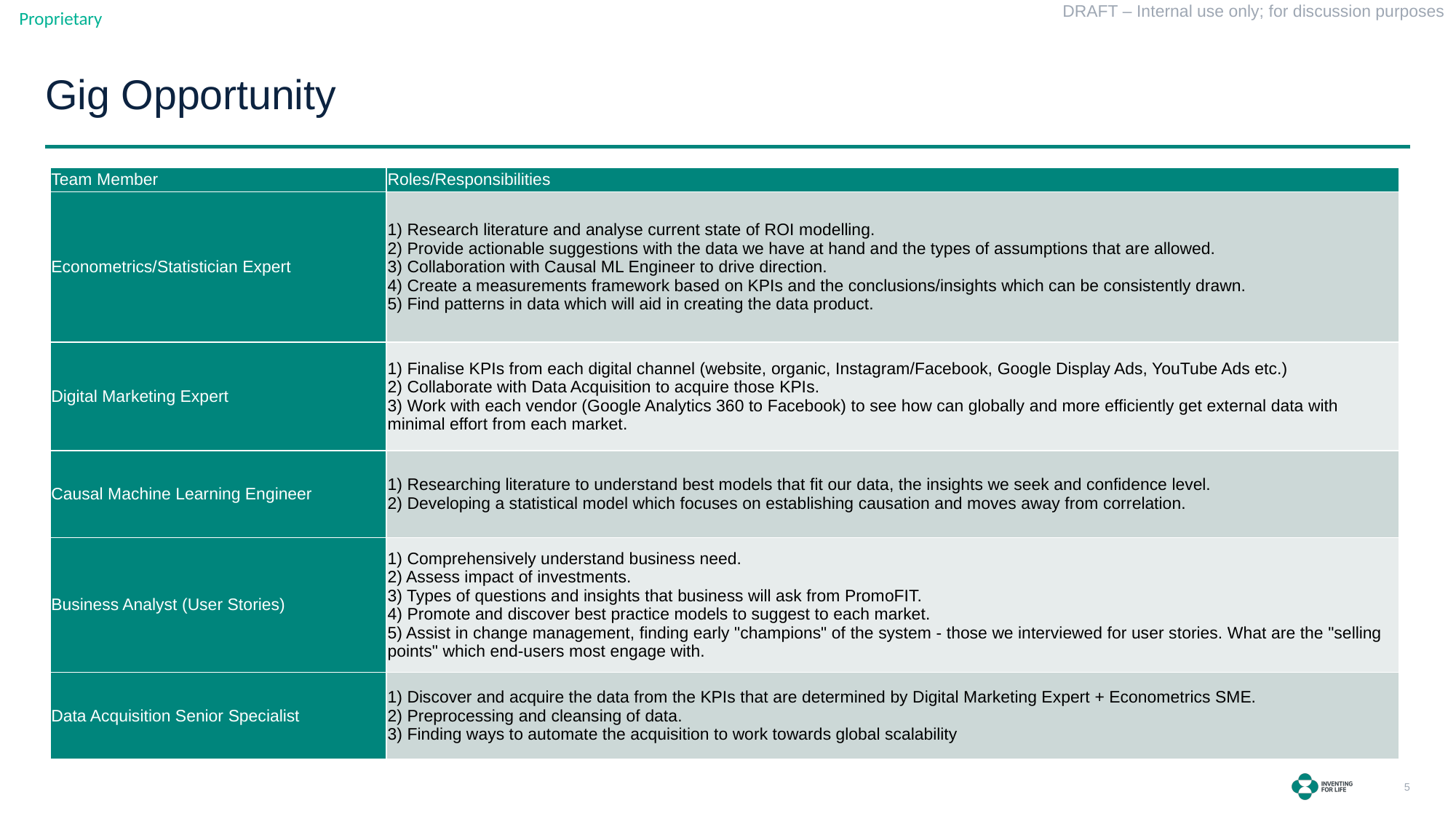

# Gig Opportunity
| Team Member | Roles/Responsibilities |
| --- | --- |
| Econometrics/Statistician Expert | 1) Research literature and analyse current state of ROI modelling. 2) Provide actionable suggestions with the data we have at hand and the types of assumptions that are allowed. 3) Collaboration with Causal ML Engineer to drive direction. 4) Create a measurements framework based on KPIs and the conclusions/insights which can be consistently drawn. 5) Find patterns in data which will aid in creating the data product. |
| Digital Marketing Expert | 1) Finalise KPIs from each digital channel (website, organic, Instagram/Facebook, Google Display Ads, YouTube Ads etc.) 2) Collaborate with Data Acquisition to acquire those KPIs. 3) Work with each vendor (Google Analytics 360 to Facebook) to see how can globally and more efficiently get external data with minimal effort from each market. |
| Causal Machine Learning Engineer | 1) Researching literature to understand best models that fit our data, the insights we seek and confidence level. 2) Developing a statistical model which focuses on establishing causation and moves away from correlation. |
| Business Analyst (User Stories) | 1) Comprehensively understand business need.  2) Assess impact of investments.  3) Types of questions and insights that business will ask from PromoFIT. 4) Promote and discover best practice models to suggest to each market. 5) Assist in change management, finding early "champions" of the system - those we interviewed for user stories. What are the "selling points" which end-users most engage with. |
| Data Acquisition Senior Specialist | 1) Discover and acquire the data from the KPIs that are determined by Digital Marketing Expert + Econometrics SME. 2) Preprocessing and cleansing of data. 3) Finding ways to automate the acquisition to work towards global scalability |
5